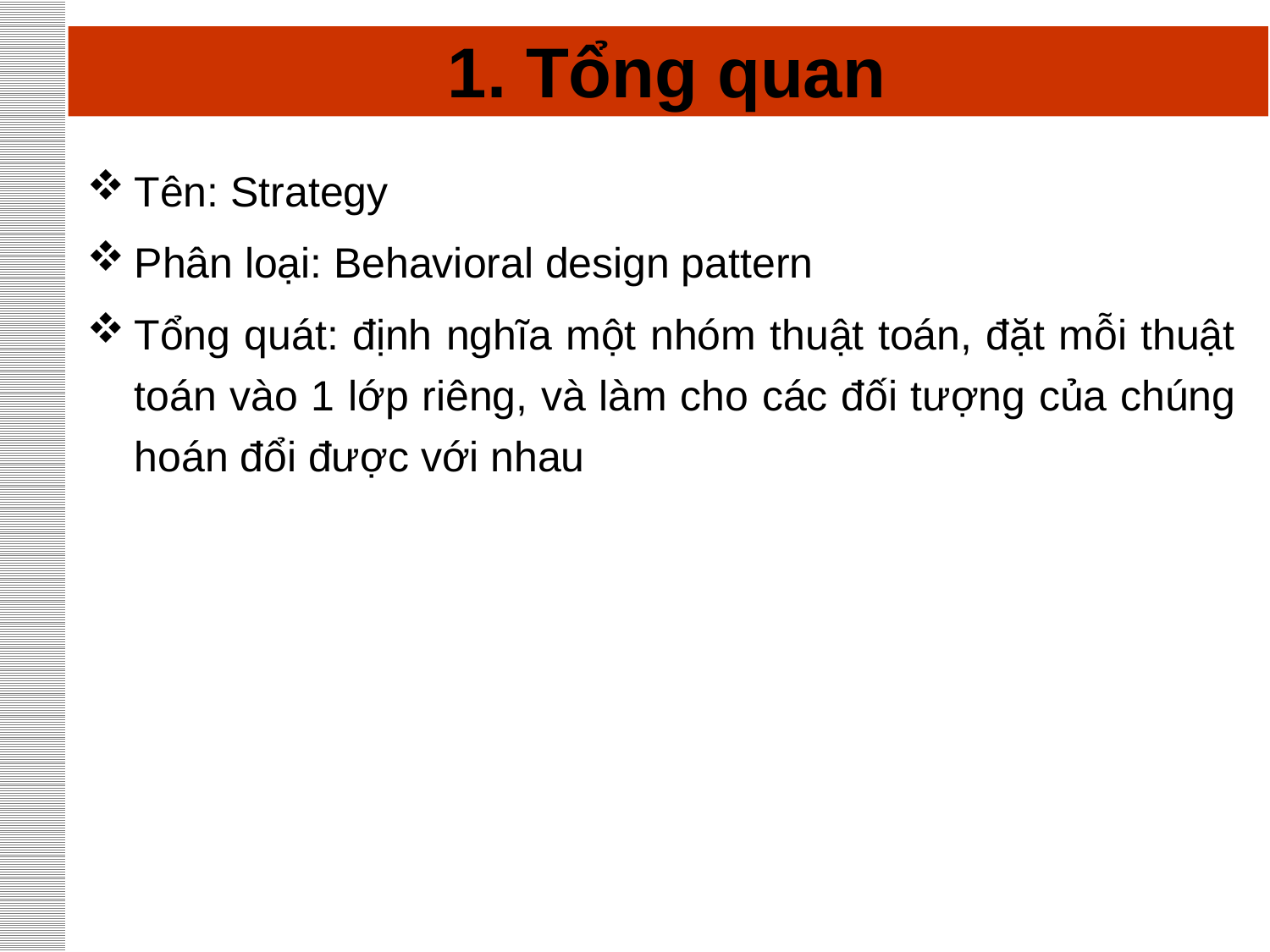

# 1. Tổng quan
Tên: Strategy
Phân loại: Behavioral design pattern
Tổng quát: định nghĩa một nhóm thuật toán, đặt mỗi thuật toán vào 1 lớp riêng, và làm cho các đối tượng của chúng hoán đổi được với nhau